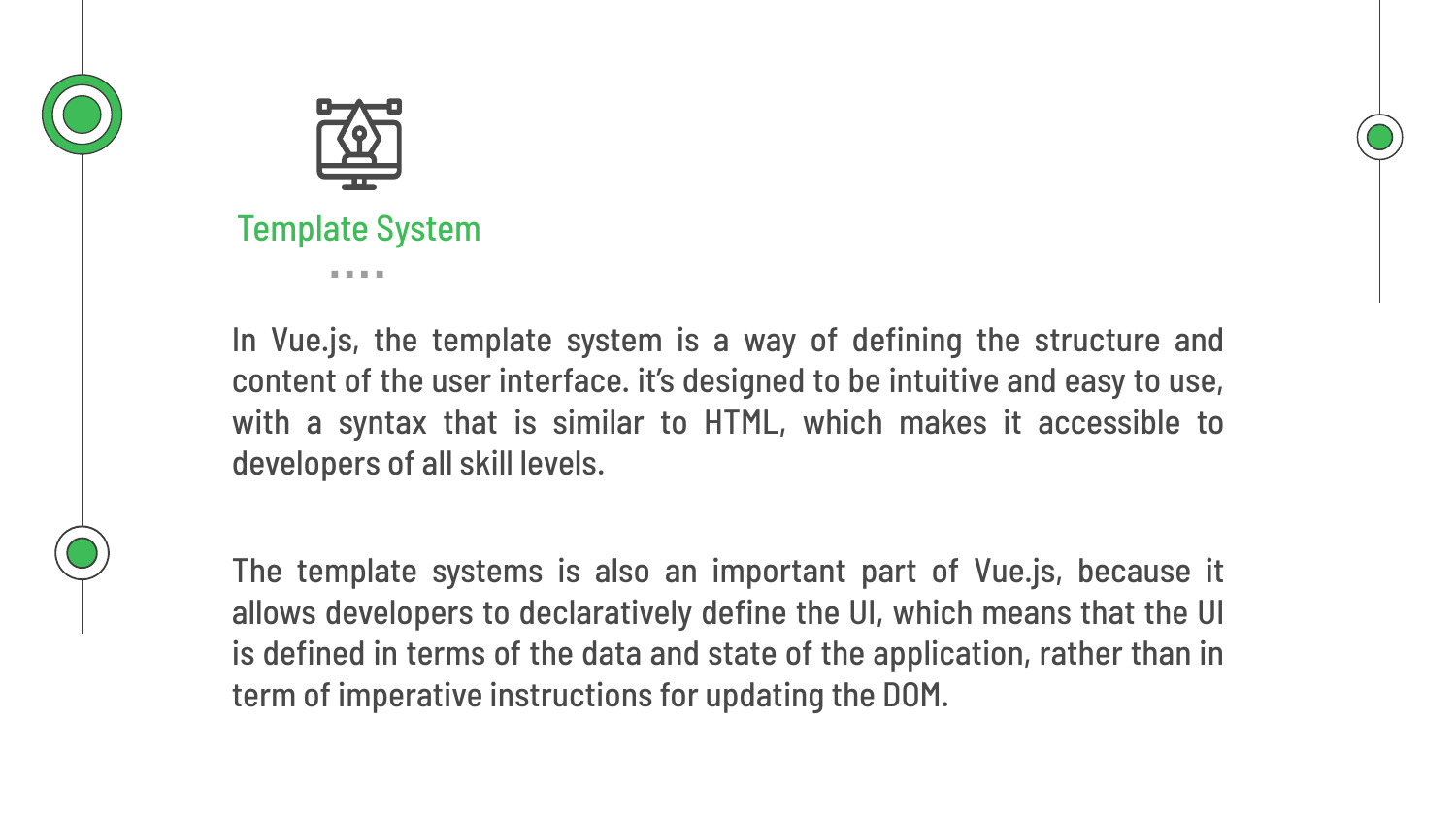

Template System
….
In Vue.js, the template system is a way of defining the structure and content of the user interface. it’s designed to be intuitive and easy to use, with a syntax that is similar to HTML, which makes it accessible to developers of all skill levels.
The template systems is also an important part of Vue.js, because it allows developers to declaratively define the UI, which means that the UI is defined in terms of the data and state of the application, rather than in term of imperative instructions for updating the DOM.